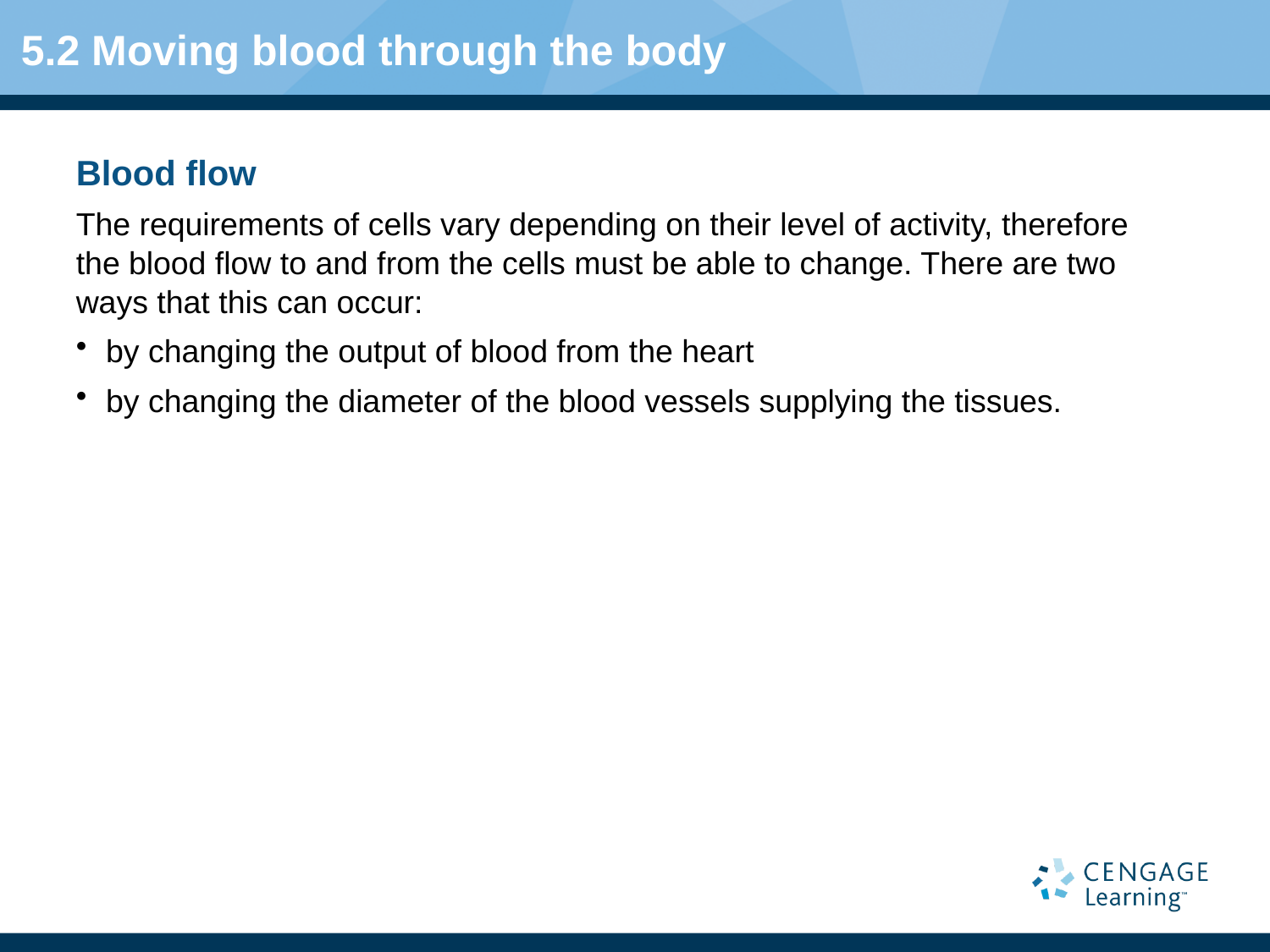

# 5.2 Moving blood through the body
Blood flow
The requirements of cells vary depending on their level of activity, therefore the blood flow to and from the cells must be able to change. There are two ways that this can occur:
by changing the output of blood from the heart
by changing the diameter of the blood vessels supplying the tissues.